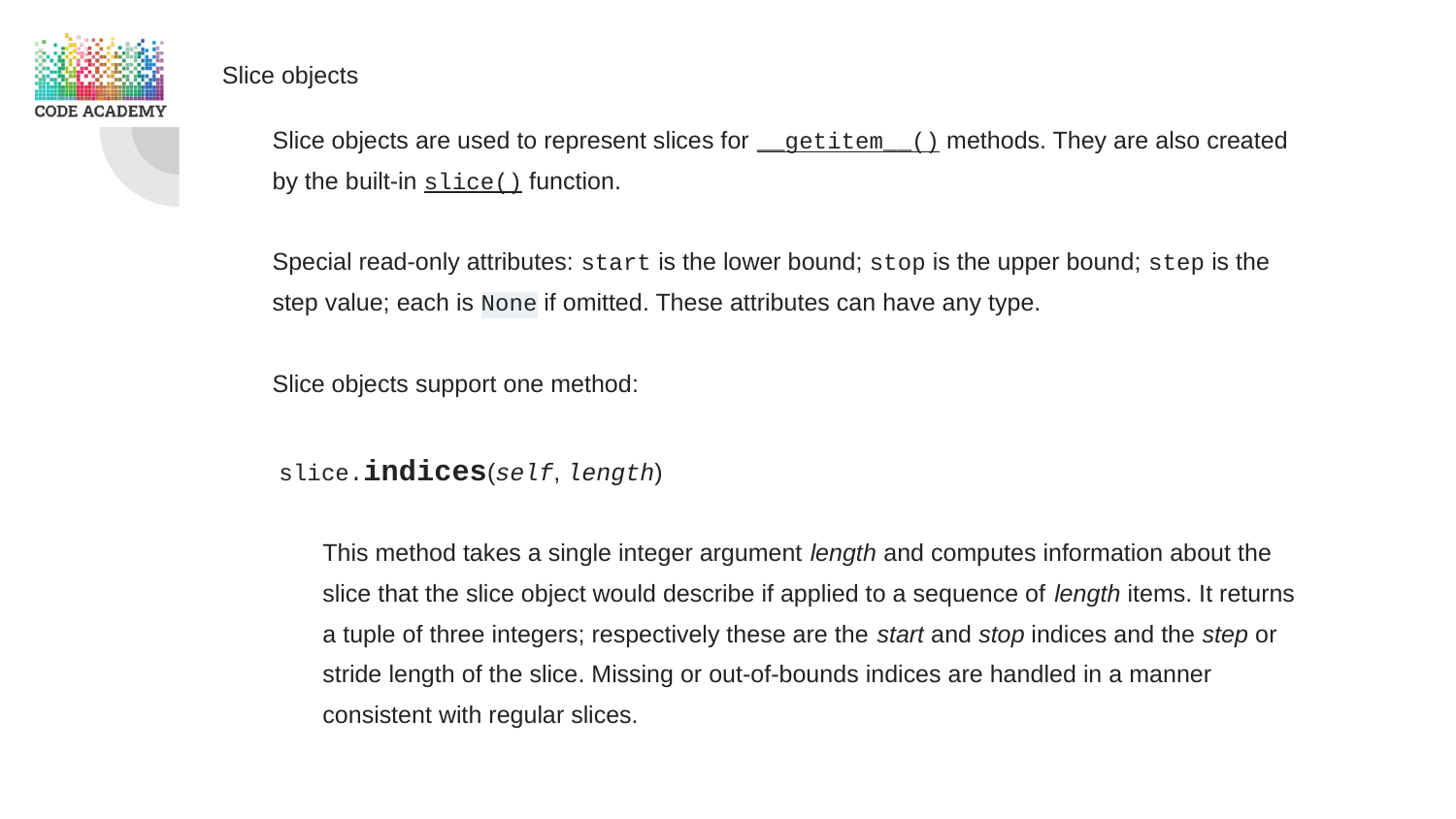

Slice objects
Slice objects are used to represent slices for __getitem__() methods. They are also created by the built-in slice() function.
Special read-only attributes: start is the lower bound; stop is the upper bound; step is the step value; each is None if omitted. These attributes can have any type.
Slice objects support one method:
slice.indices(self, length)
This method takes a single integer argument length and computes information about the slice that the slice object would describe if applied to a sequence of length items. It returns a tuple of three integers; respectively these are the start and stop indices and the step or stride length of the slice. Missing or out-of-bounds indices are handled in a manner consistent with regular slices.